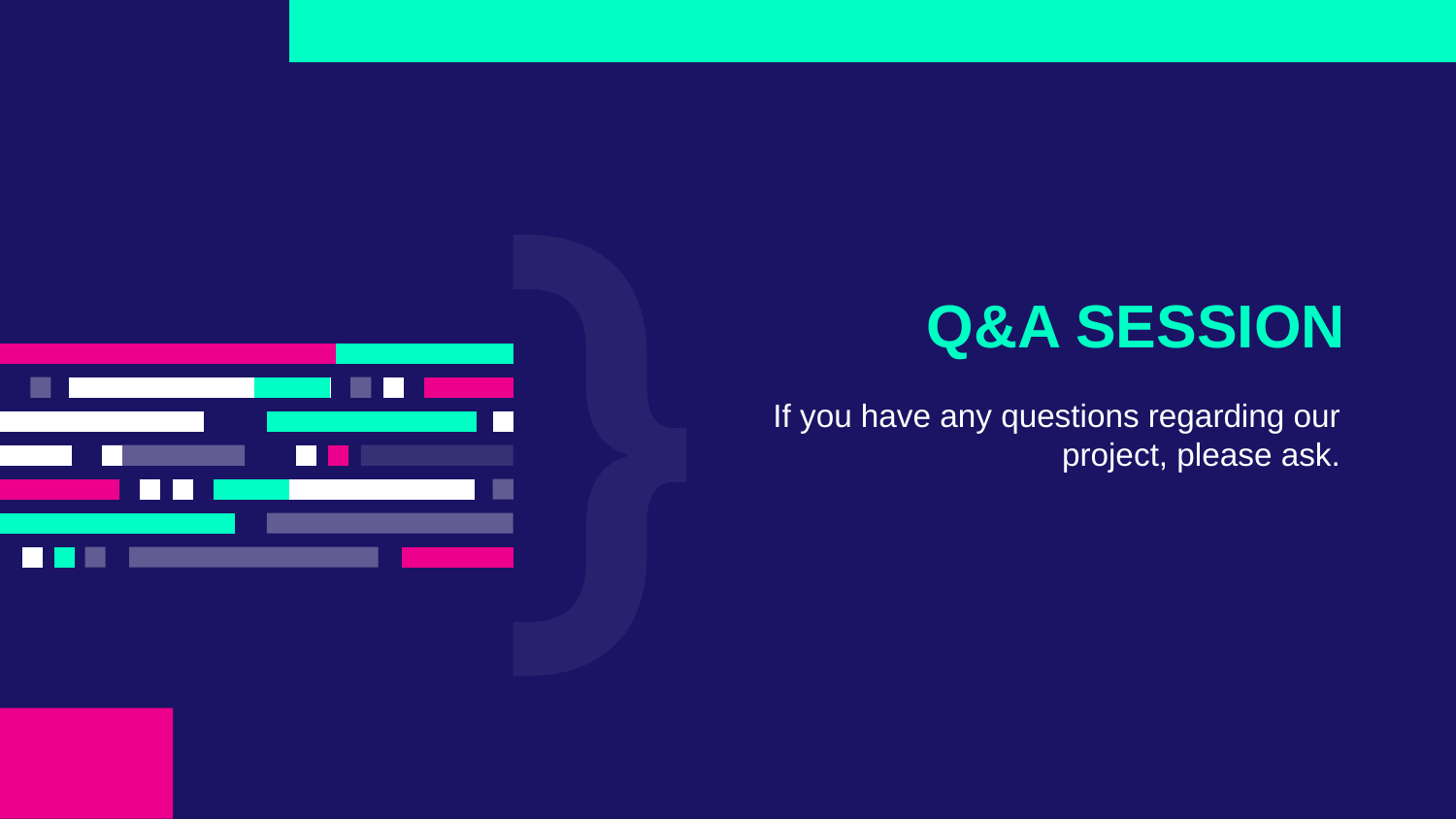

# Q&A SESSION
If you have any questions regarding our project, please ask.